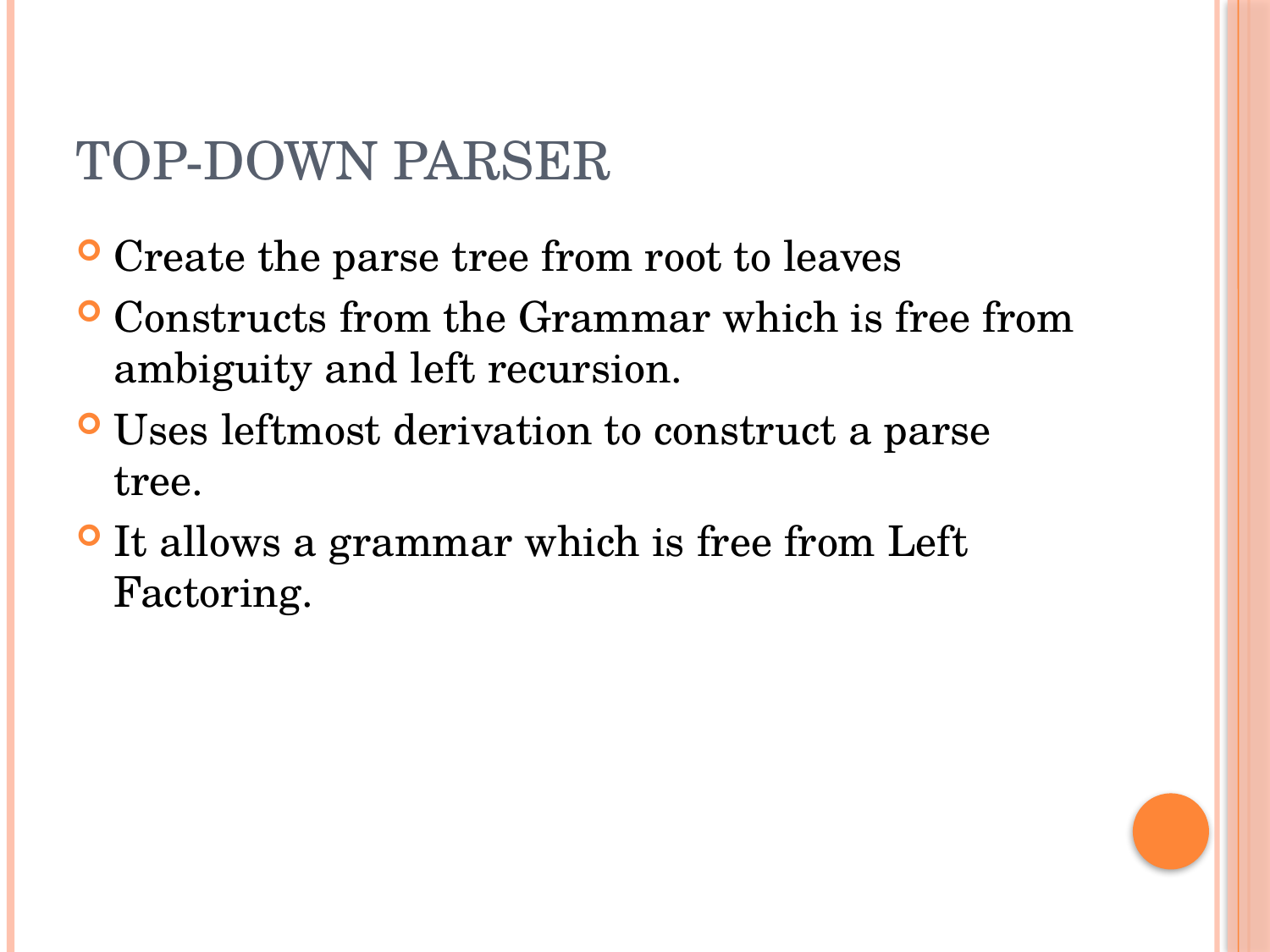

# Top-Down Parser
Create the parse tree from root to leaves
Constructs from the Grammar which is free from ambiguity and left recursion.
Uses leftmost derivation to construct a parse tree.
It allows a grammar which is free from Left Factoring.